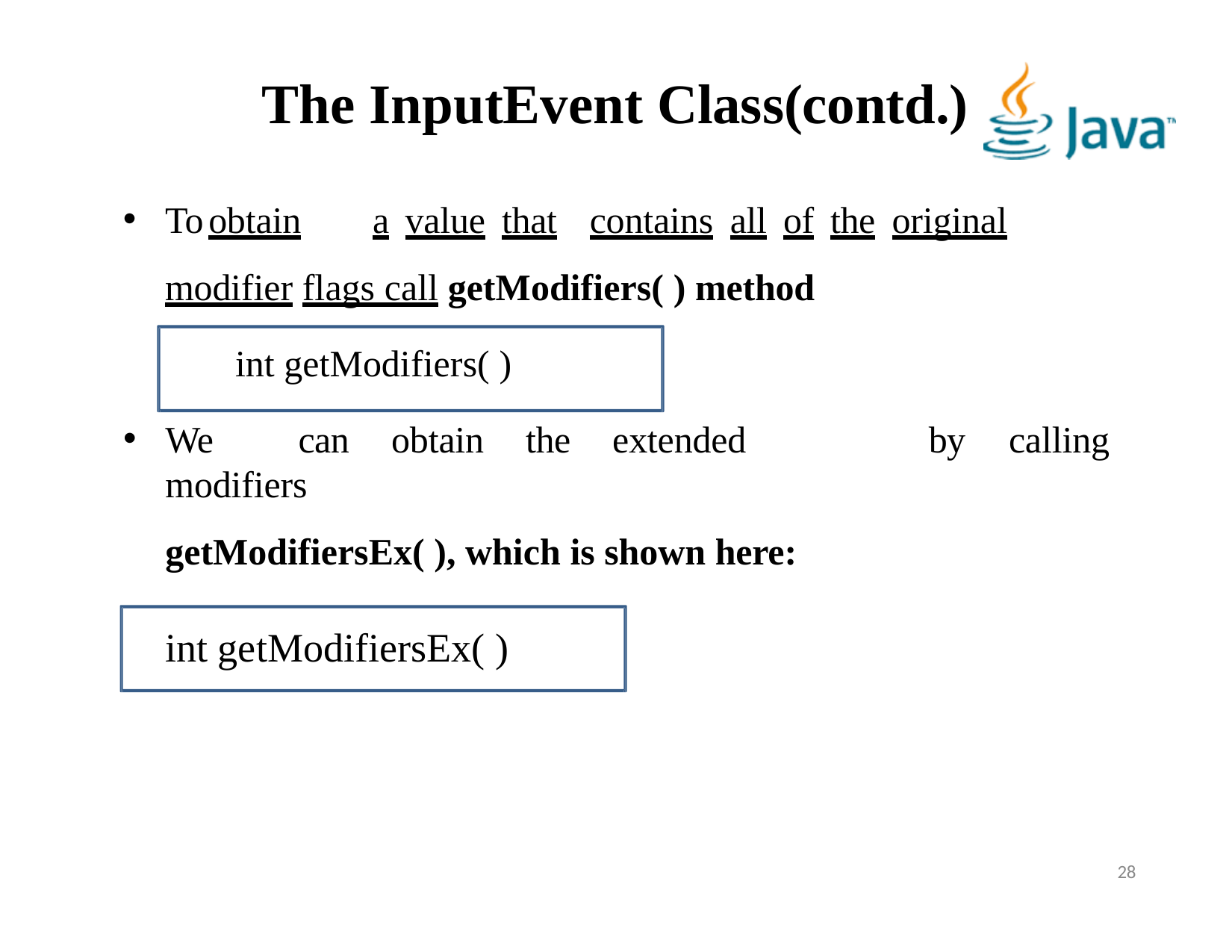

# The InputEvent Class(contd.)
To	obtain	a	value	that	contains	all	of	the	original	modifier flags call getModifiers( ) method

int getModifiers( )
We	can	obtain	the	extended	modifiers
getModifiersEx( ), which is shown here:
by	calling

int getModifiersEx( )
28